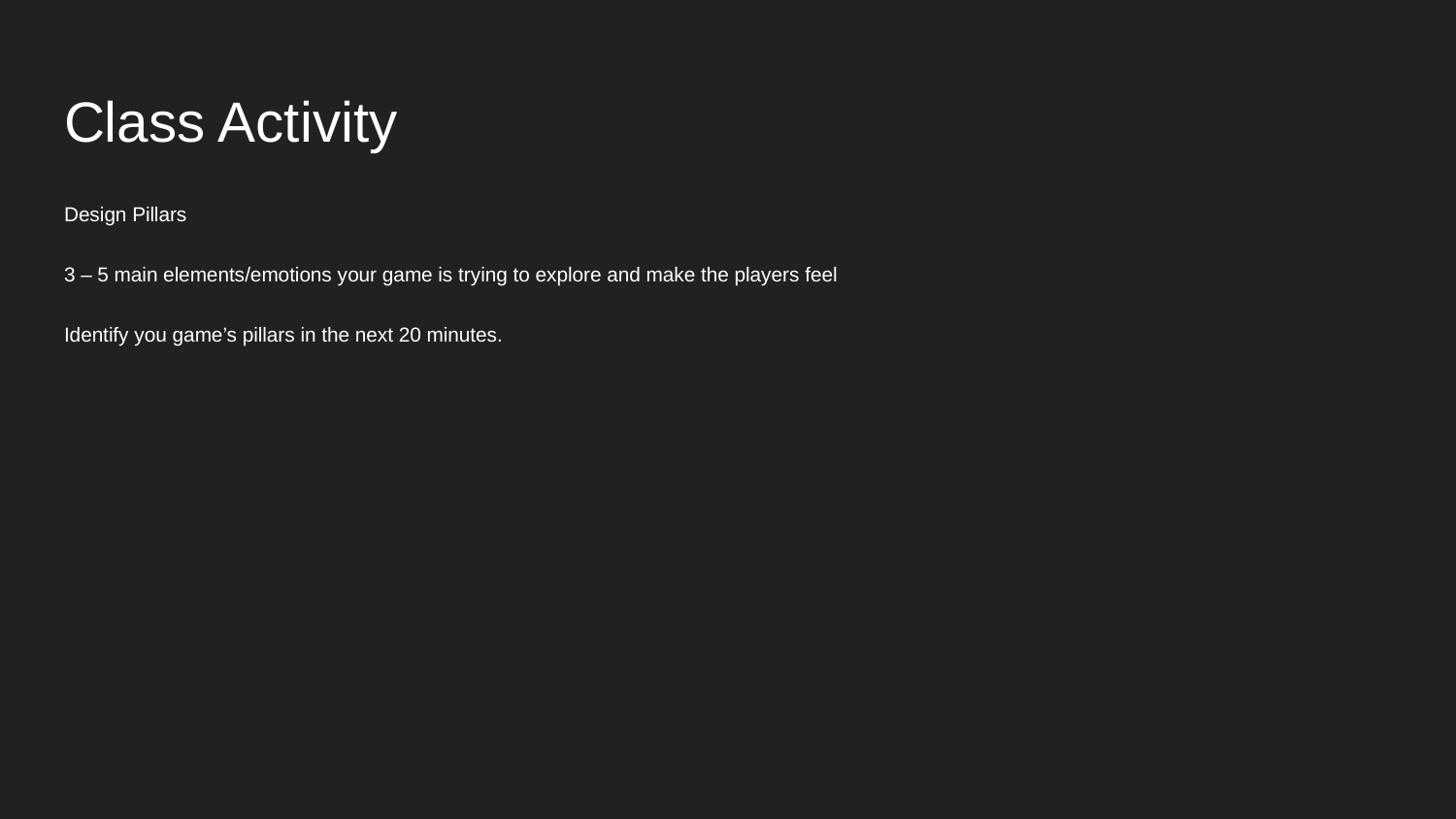

# Class Activity
Design Pillars
3 – 5 main elements/emotions your game is trying to explore and make the players feel
Identify you game’s pillars in the next 20 minutes.